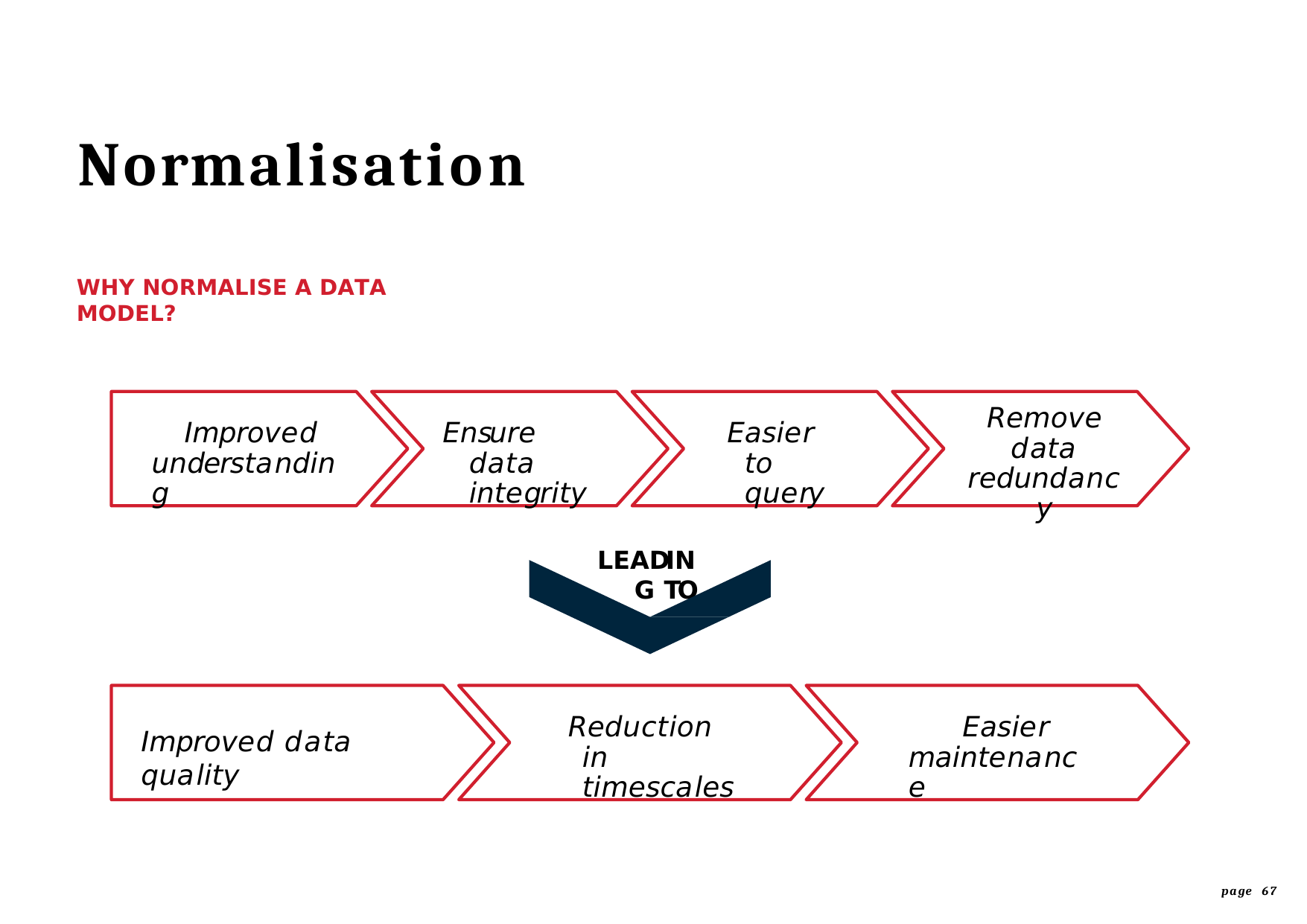

# Normalisation
WHY NORMALISE A DATA MODEL?

Remove data redundancy
Improved understanding
Ensure data integrity
Easier to query
LEADING TO

Reduction in timescales
Easier maintenance
Improved data quality
page   67